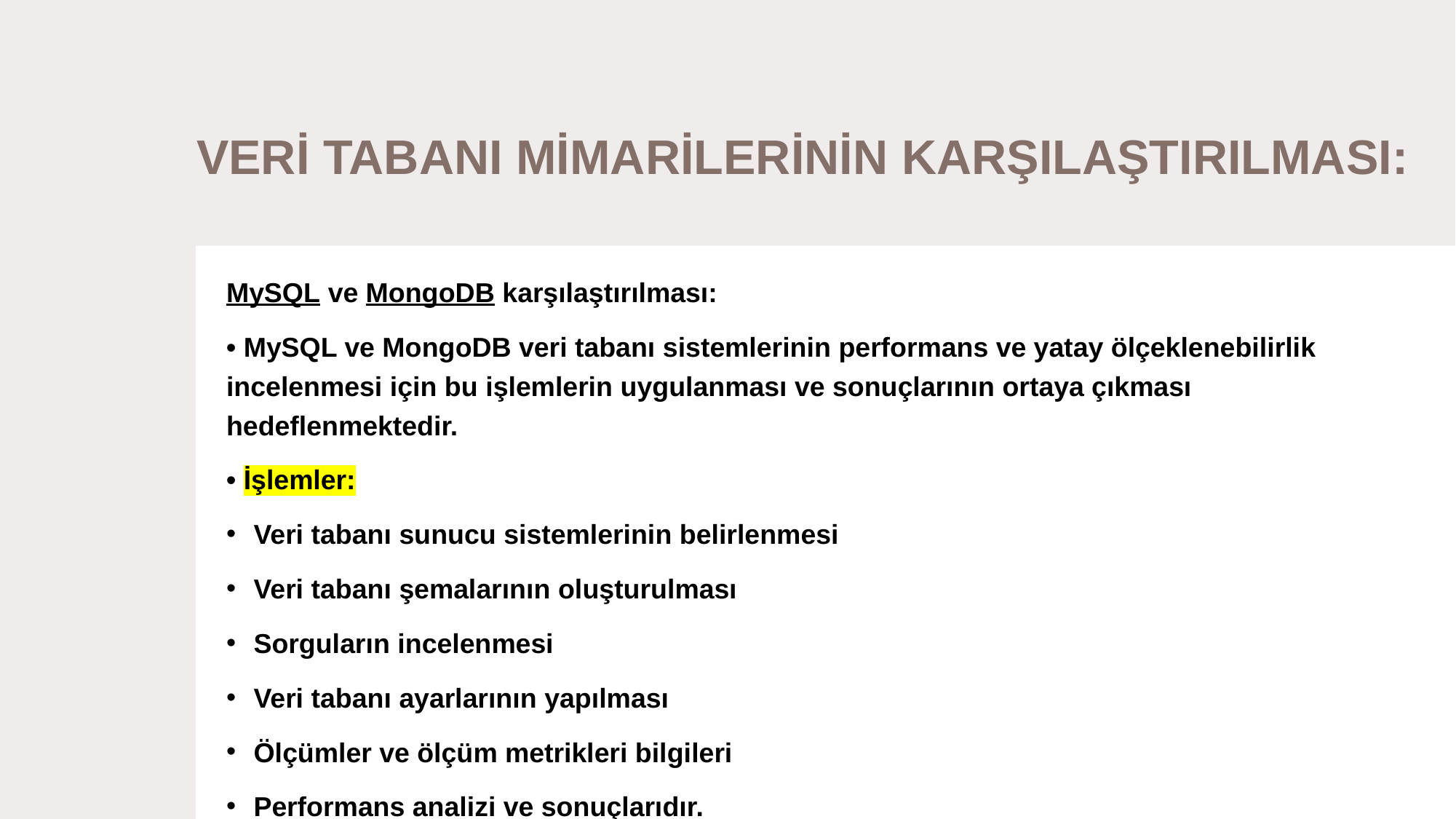

# VERİ TABANI MİMARİLERİNİN KARŞILAŞTIRILMASI:
MySQL ve MongoDB karşılaştırılması:
• MySQL ve MongoDB veri tabanı sistemlerinin performans ve yatay ölçeklenebilirlik incelenmesi için bu işlemlerin uygulanması ve sonuçlarının ortaya çıkması hedeflenmektedir.
• İşlemler:
Veri tabanı sunucu sistemlerinin belirlenmesi
Veri tabanı şemalarının oluşturulması
Sorguların incelenmesi
Veri tabanı ayarlarının yapılması
Ölçümler ve ölçüm metrikleri bilgileri
Performans analizi ve sonuçlarıdır.